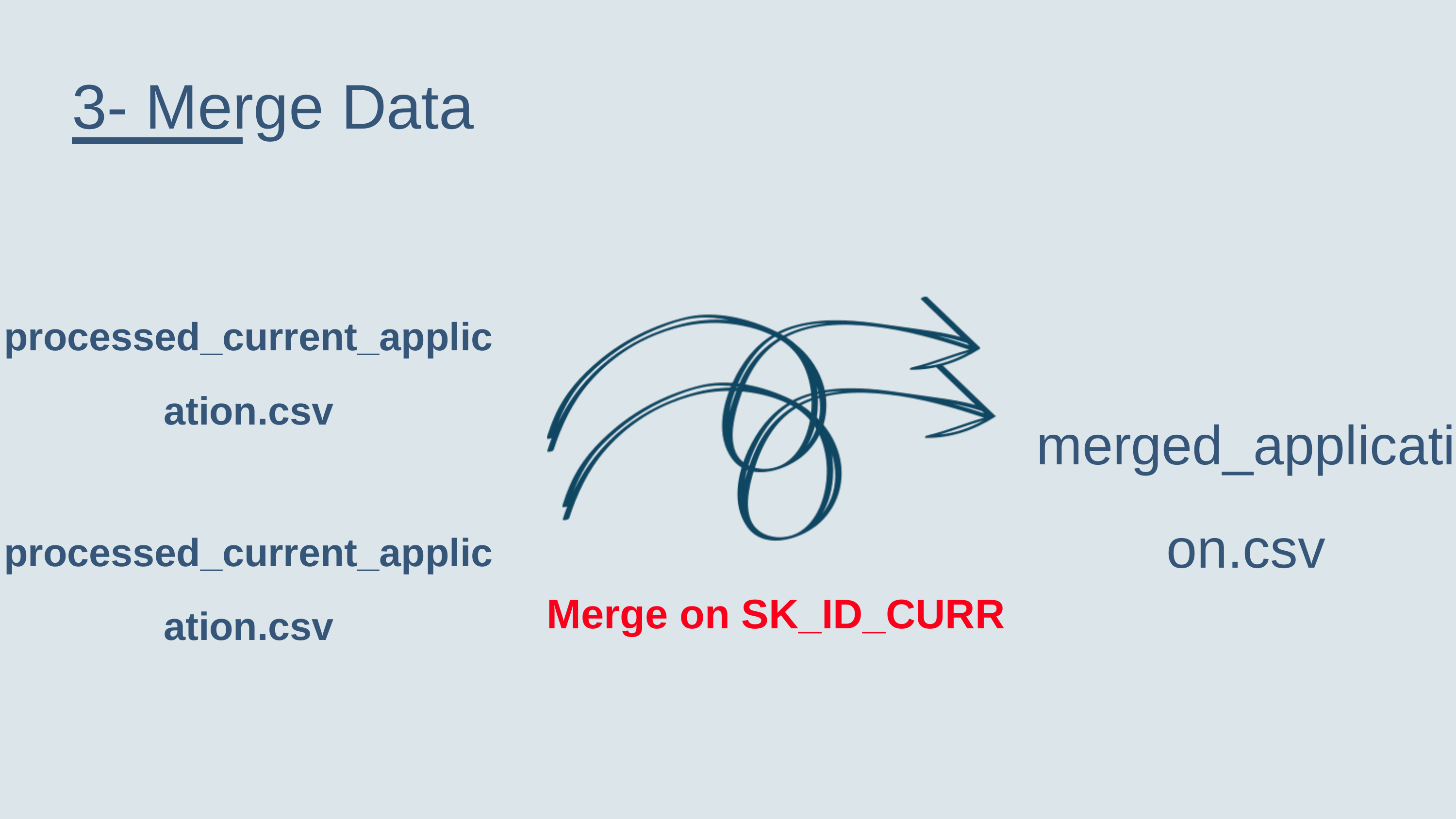

3- Merge Data
processed_current_application.csv

merged_application.csv

processed_current_application.csv

Merge on SK_ID_CURR